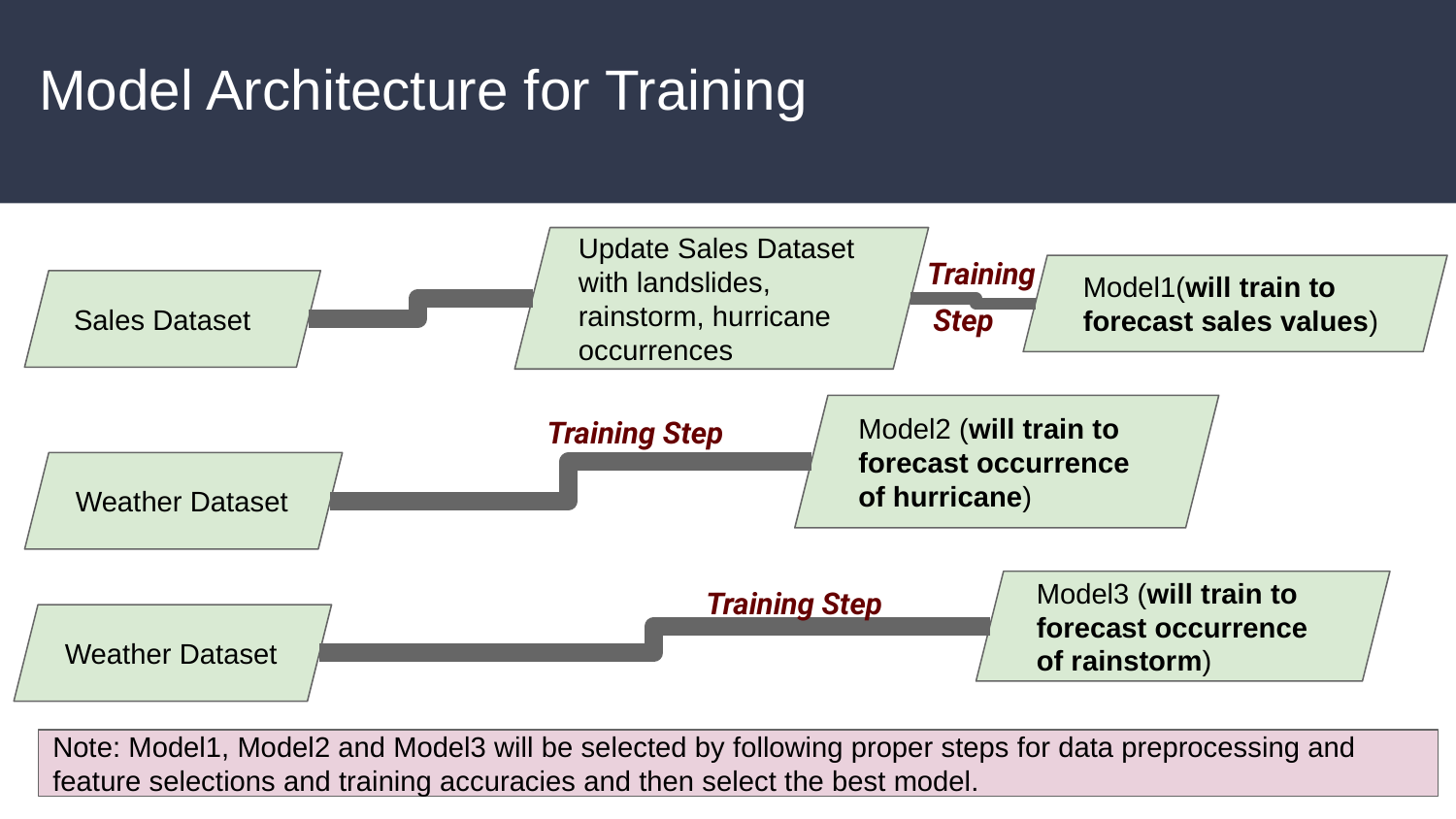

# Model Architecture for Training
Update Sales Dataset with landslides, rainstorm, hurricane occurrences
Training
Model1(will train to  forecast sales values)
Sales Dataset
Step

Model2 (will train to forecast occurrence of hurricane)
Training Step
Weather Dataset
Training Step

Model3 (will train to forecast occurrence of rainstorm)
Weather Dataset
Note: Model1, Model2 and Model3 will be selected by following proper steps for data preprocessing and feature selections and training accuracies and then select the best model.